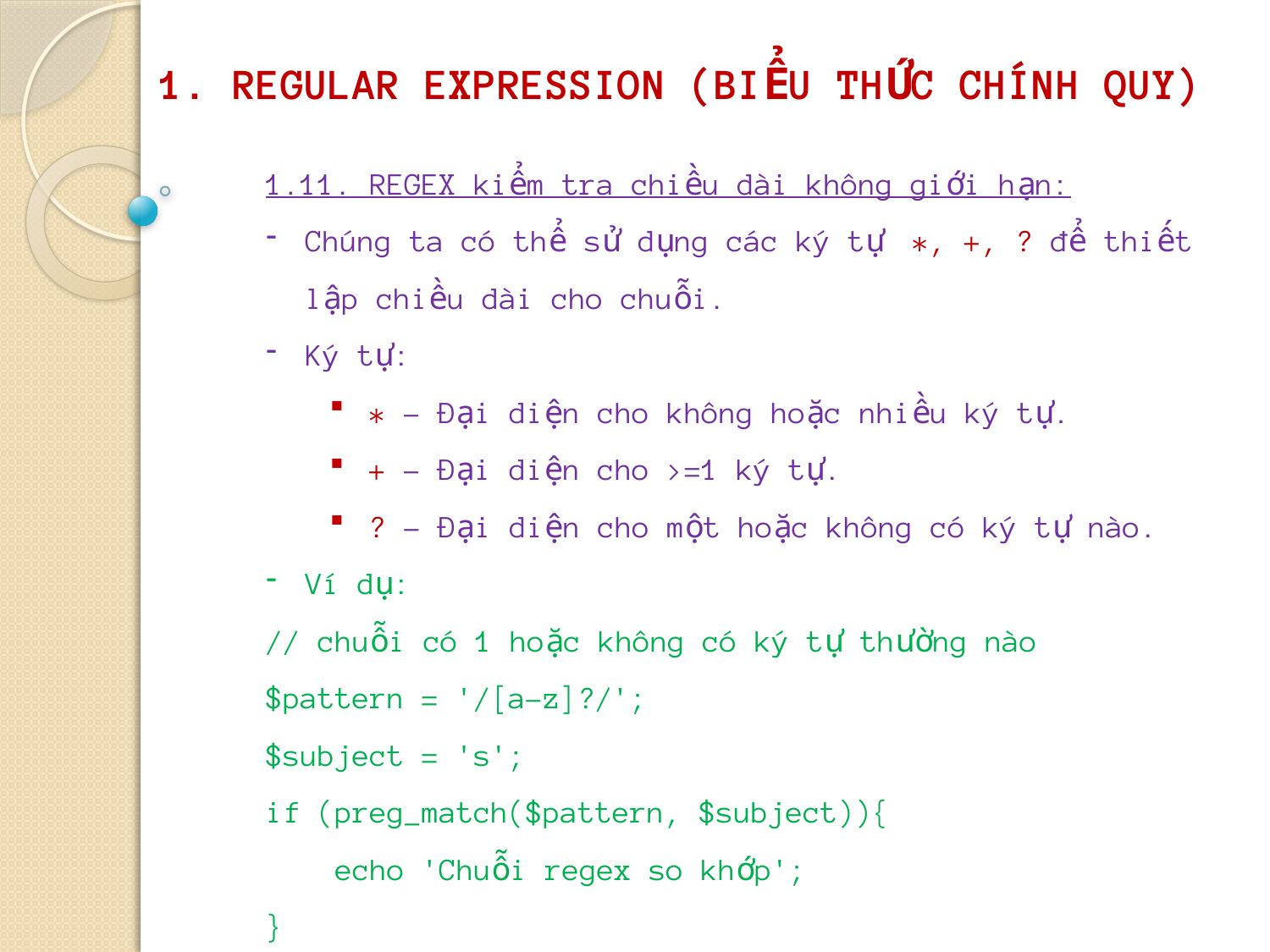

# 1. REGULAR EXPRESSION (BIỂU THỨC CHÍNH QUY)
1.11. REGEX kiểm tra chiều dài không giới hạn:
Chúng ta có thể sử dụng các ký tự  *, +, ? để thiết lập chiều dài cho chuỗi.
Ký tự:
* - Đại diện cho không hoặc nhiều ký tự.
+ - Đại diện cho >=1 ký tự.
? - Đại diện cho một hoặc không có ký tự nào.
Ví dụ:
// chuỗi có 1 hoặc không có ký tự thường nào
$pattern = '/[a-z]?/';
$subject = 's';
if (preg_match($pattern, $subject)){
    echo 'Chuỗi regex so khớp';
}